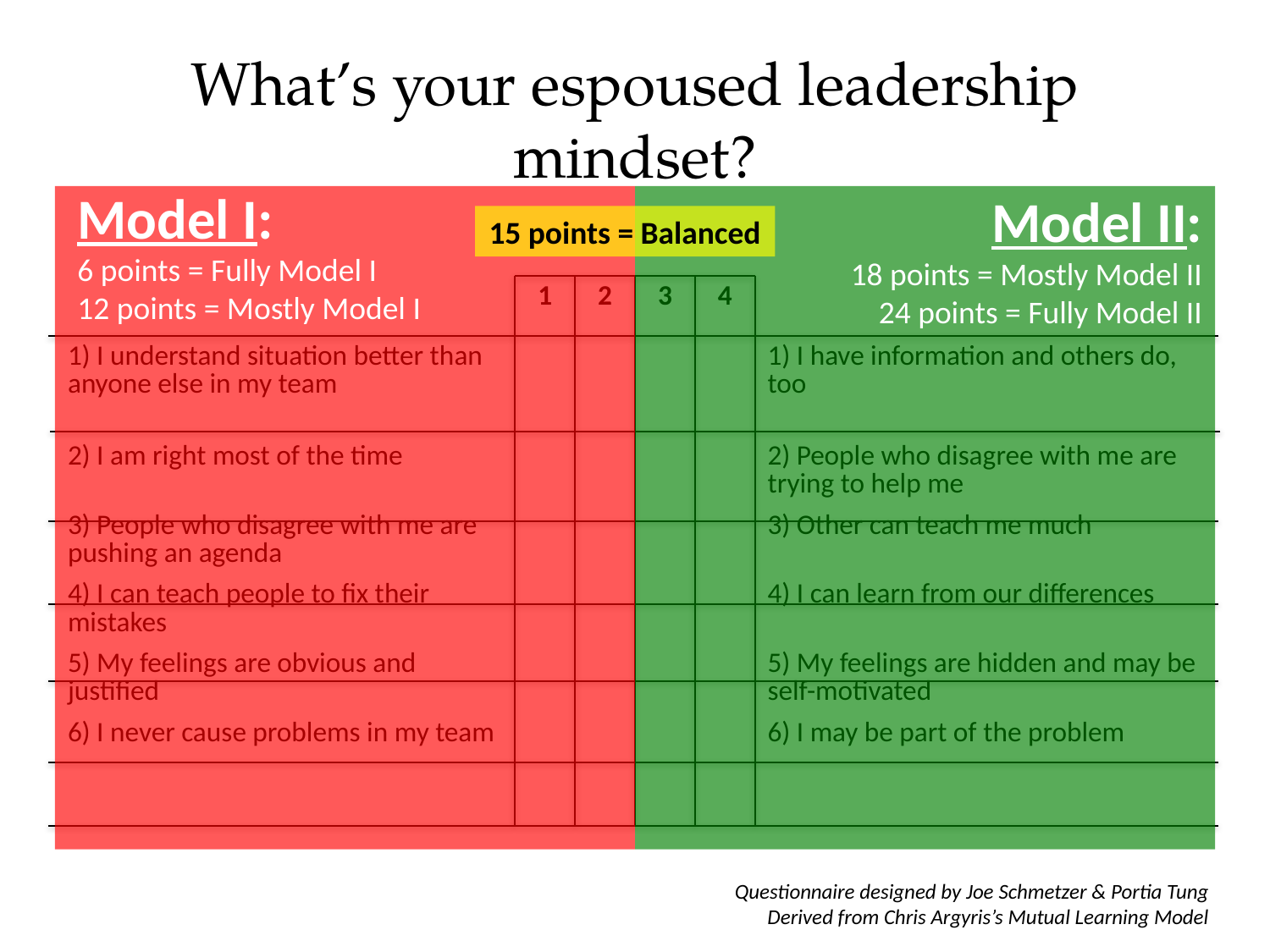

# What’s your espoused leadership mindset?
Model I:
6 points = Fully Model I
12 points = Mostly Model I

Model II:
18 points = Mostly Model II
24 points = Fully Model II

15 points = Balanced
|  | 1 | 2 | 3 | 4 |  |
| --- | --- | --- | --- | --- | --- |
| 1) I understand situation better than anyone else in my team |  |  |  |  | 1) I have information and others do, too |
| 2) I am right most of the time |  |  |  |  | 2) People who disagree with me are trying to help me |
| 3) People who disagree with me are pushing an agenda |  |  |  |  | 3) Other can teach me much |
| 4) I can teach people to fix their mistakes |  |  |  |  | 4) I can learn from our differences |
| 5) My feelings are obvious and justified |  |  |  |  | 5) My feelings are hidden and may be self-motivated |
| 6) I never cause problems in my team |  |  |  |  | 6) I may be part of the problem |
Questionnaire designed by Joe Schmetzer & Portia Tung
Derived from Chris Argyris’s Mutual Learning Model